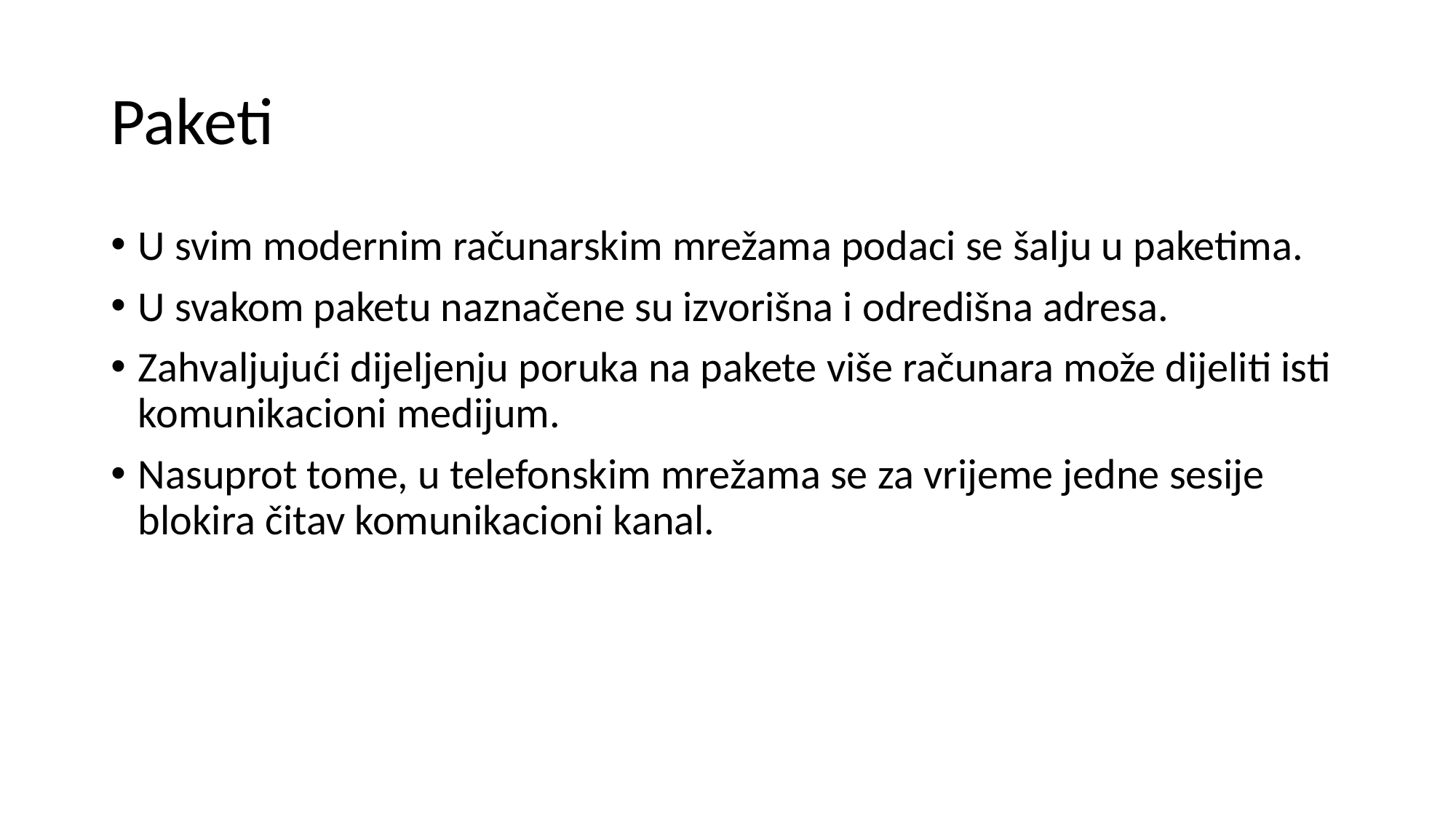

# Paketi
U svim modernim računarskim mrežama podaci se šalju u paketima.
U svakom paketu naznačene su izvorišna i odredišna adresa.
Zahvaljujući dijeljenju poruka na pakete više računara može dijeliti isti komunikacioni medijum.
Nasuprot tome, u telefonskim mrežama se za vrijeme jedne sesije blokira čitav komunikacioni kanal.